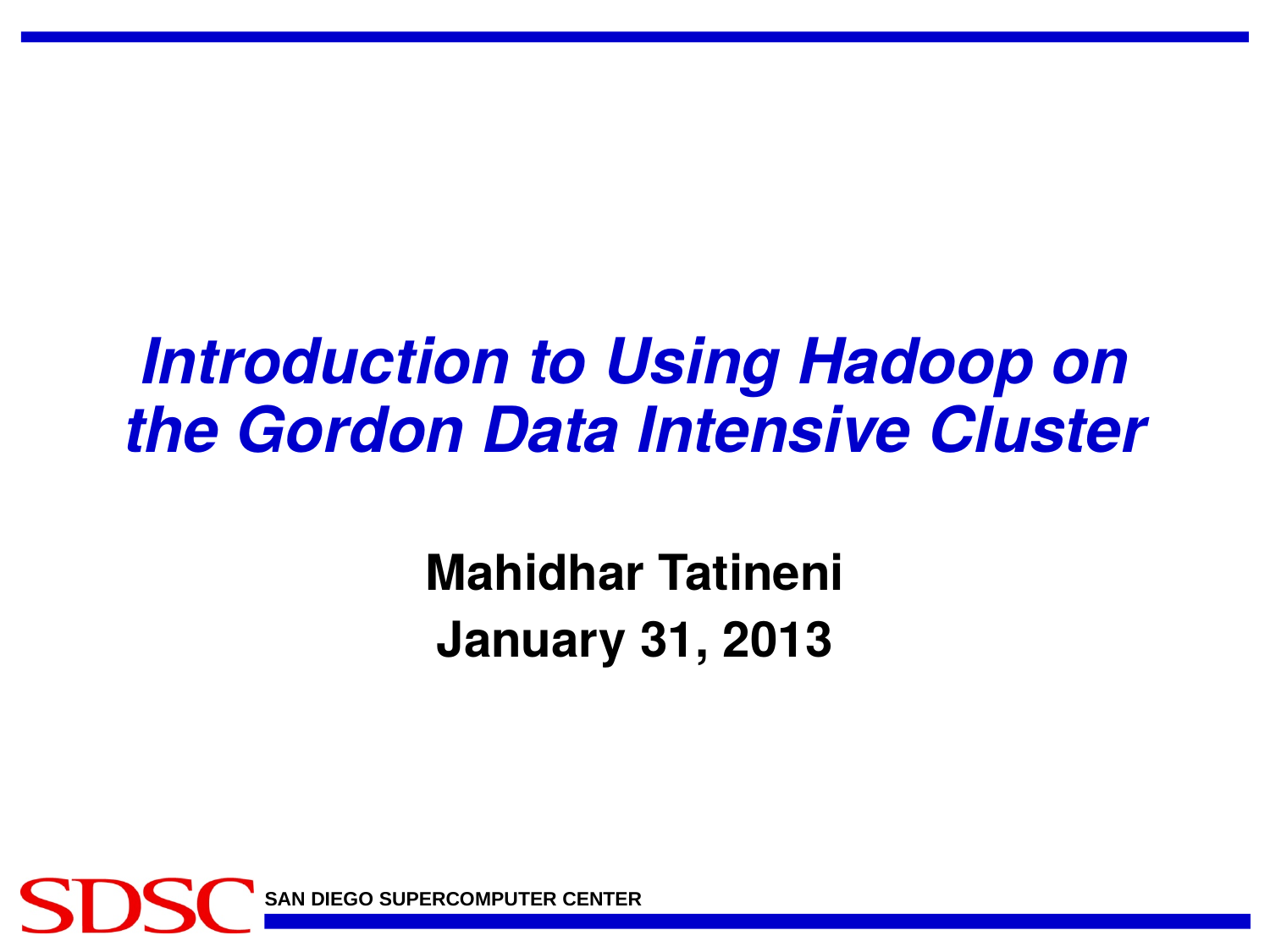

# Introduction to Using Hadoop on the Gordon Data Intensive Cluster
Mahidhar Tatineni
January 31, 2013